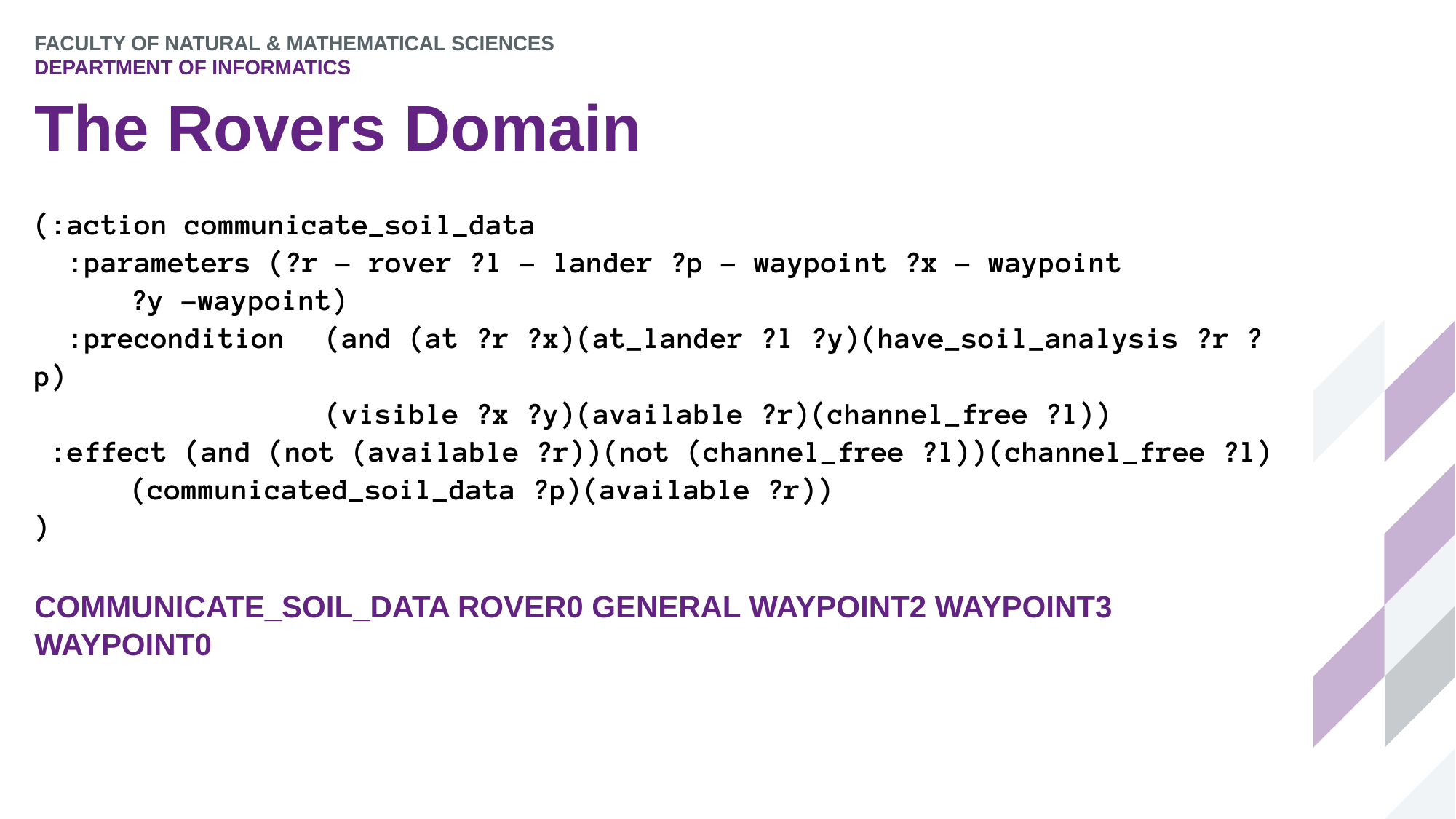

# The Rovers Domain
(:action communicate_soil_data
  :parameters (?r - rover ?l - lander ?p - waypoint ?x - waypoint
								?y -waypoint)
  :precondition 	(and (at ?r ?x)(at_lander ?l ?y)(have_soil_analysis ?r ?p)
  	  		    		(visible ?x ?y)(available ?r)(channel_free ?l))
 :effect (and (not (available ?r))(not (channel_free ?l))(channel_free ?l)
					(communicated_soil_data ?p)(available ?r))
)

COMMUNICATE_SOIL_DATA ROVER0 GENERAL WAYPOINT2 WAYPOINT3 WAYPOINT0